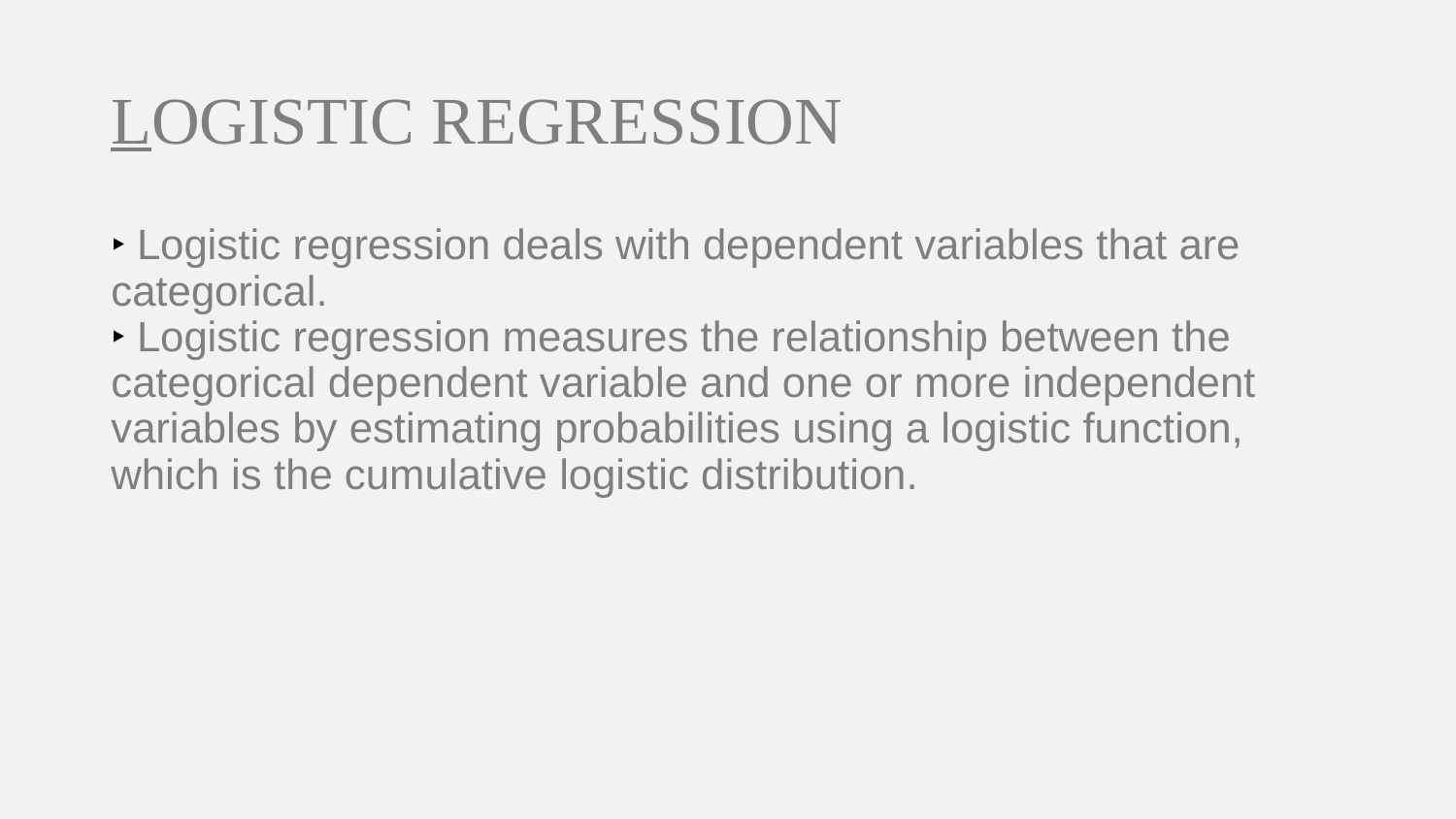

# LOGISTIC REGRESSION
‣ Logistic regression deals with dependent variables that are categorical.
‣ Logistic regression measures the relationship between the categorical dependent variable and one or more independent variables by estimating probabilities using a logistic function, which is the cumulative logistic distribution.